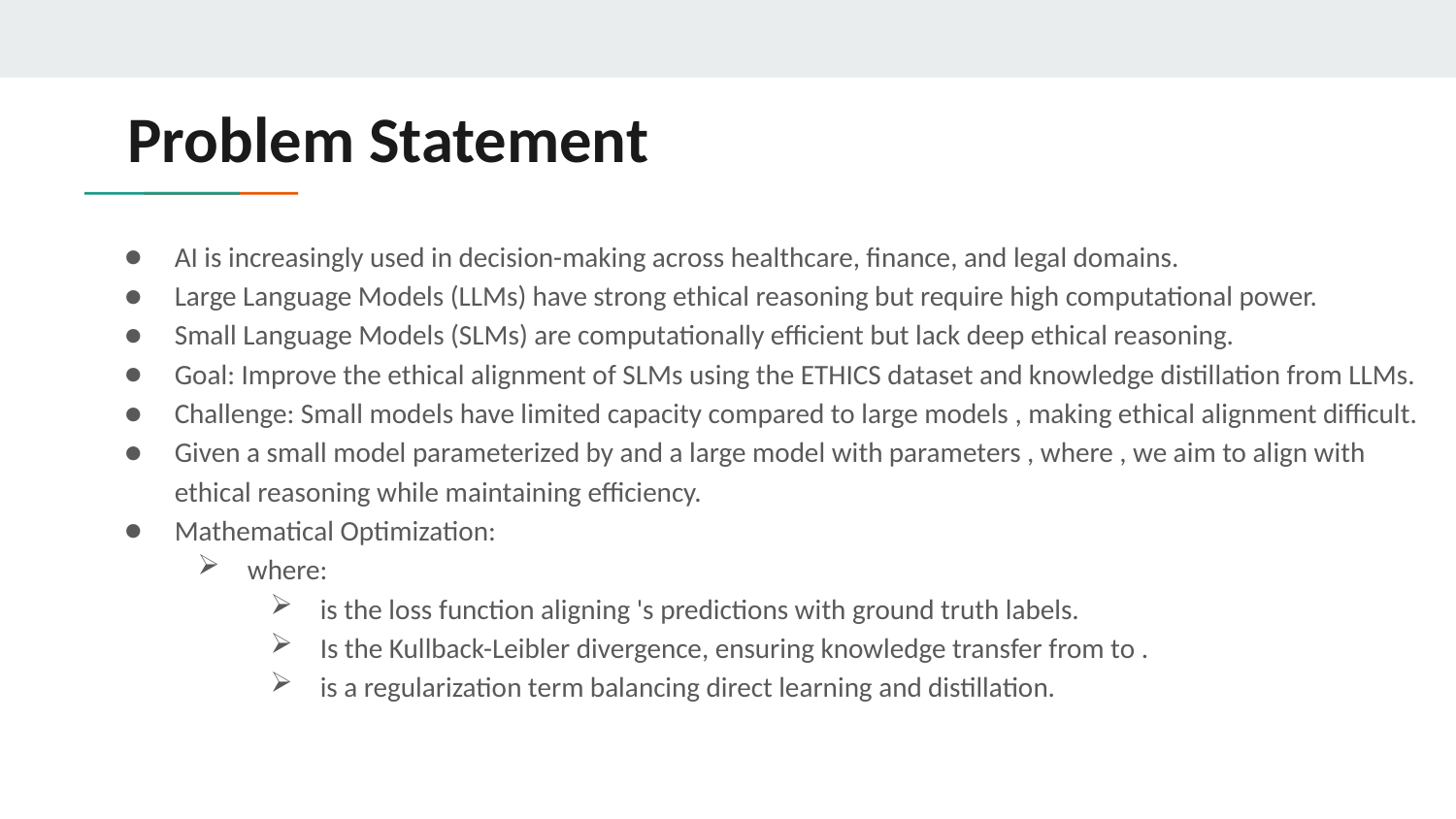

# Problem Statement
AI is increasingly used in decision-making across healthcare, finance, and legal domains.
Large Language Models (LLMs) have strong ethical reasoning but require high computational power.
Small Language Models (SLMs) are computationally efficient but lack deep ethical reasoning.
Goal: Improve the ethical alignment of SLMs using the ETHICS dataset and knowledge distillation from LLMs.
Challenge: Small models have limited capacity compared to large models , making ethical alignment difficult.
Given a small model parameterized by and a large model with parameters , where , we aim to align with ethical reasoning while maintaining efficiency.
Mathematical Optimization:
where:
is the loss function aligning 's predictions with ground truth labels.
Is the Kullback-Leibler divergence, ensuring knowledge transfer from to .
is a regularization term balancing direct learning and distillation.